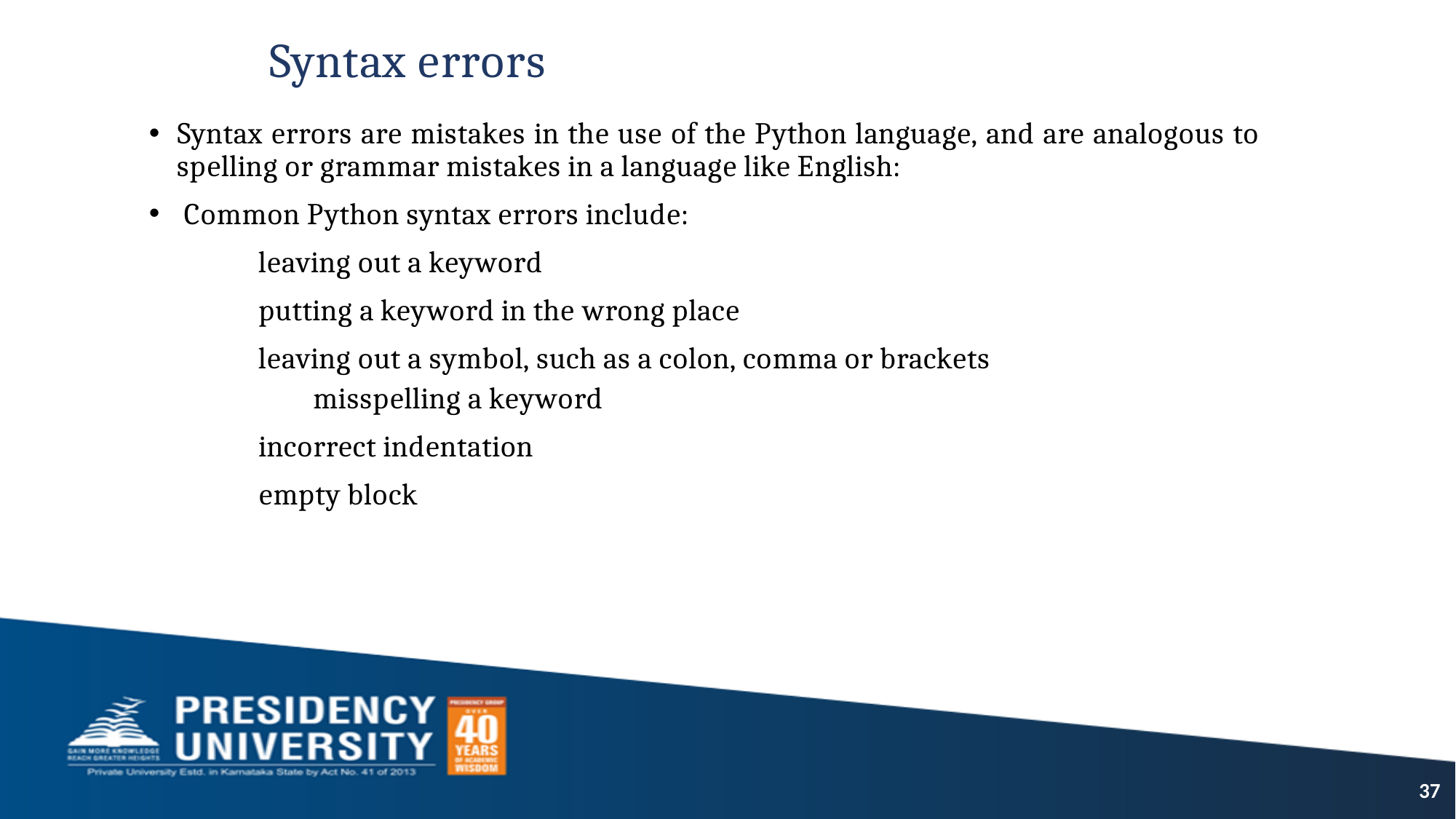

# Syntax errors
Syntax errors are mistakes in the use of the Python language, and are analogous to spelling or grammar mistakes in a language like English:
 Common Python syntax errors include:
	leaving out a keyword
	putting a keyword in the wrong place
	leaving out a symbol, such as a colon, comma or brackets
	misspelling a keyword
	incorrect indentation
	empty block
37